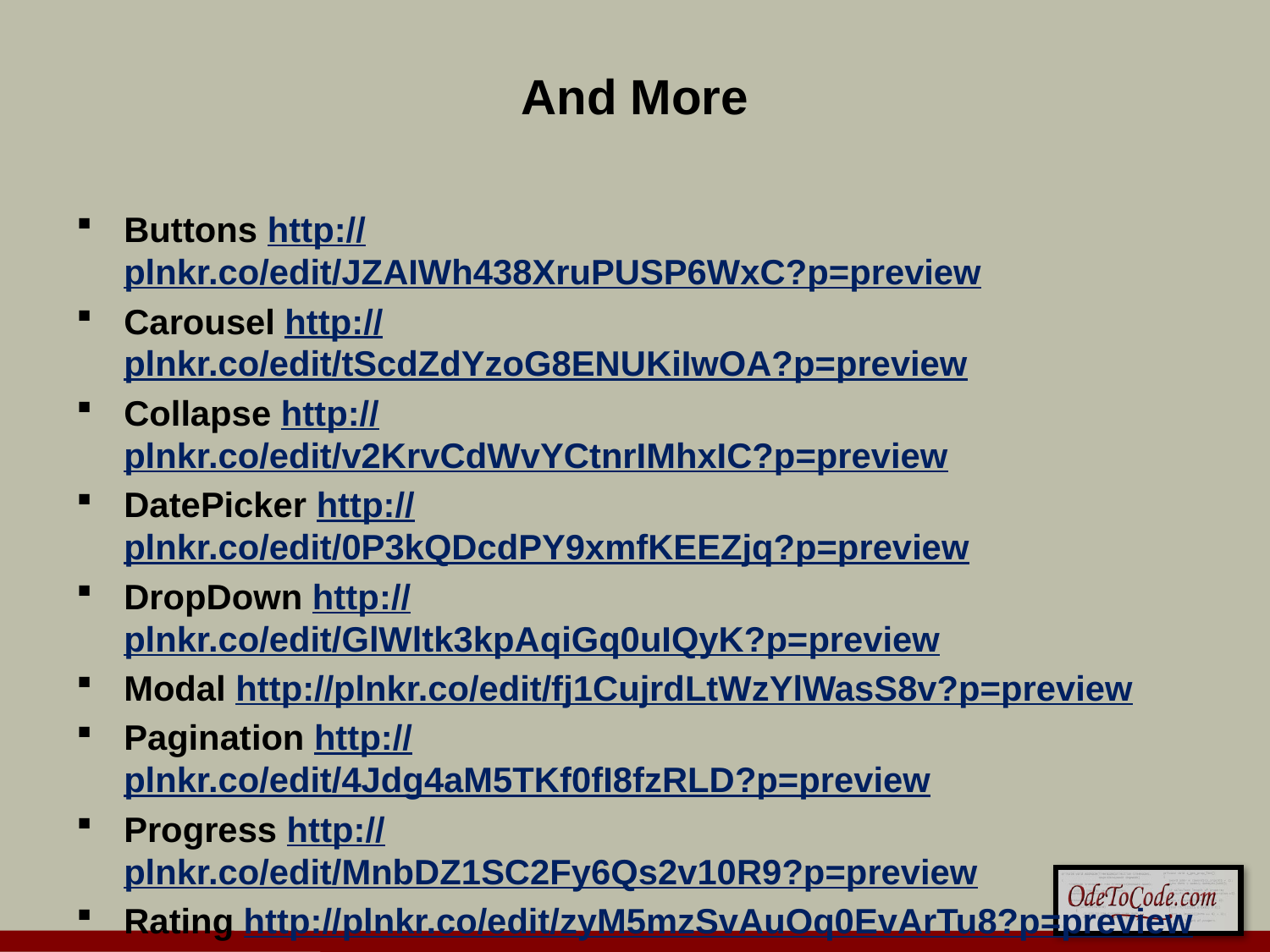

# And More
Buttons http://plnkr.co/edit/JZAIWh438XruPUSP6WxC?p=preview
Carousel http://plnkr.co/edit/tScdZdYzoG8ENUKiIwOA?p=preview
Collapse http://plnkr.co/edit/v2KrvCdWvYCtnrIMhxIC?p=preview
DatePicker http://plnkr.co/edit/0P3kQDcdPY9xmfKEEZjq?p=preview
DropDown http://plnkr.co/edit/GlWltk3kpAqiGq0uIQyK?p=preview
Modal http://plnkr.co/edit/fj1CujrdLtWzYlWasS8v?p=preview
Pagination http://plnkr.co/edit/4Jdg4aM5TKf0fI8fzRLD?p=preview
Progress http://plnkr.co/edit/MnbDZ1SC2Fy6Qs2v10R9?p=preview
Rating http://plnkr.co/edit/zyM5mzSvAuOq0EvArTu8?p=preview
Timepicker http://plnkr.co/edit/Rmj50aOHmIasisT8cSP0?p=preview
Tabs http://plnkr.co/edit/jh9KcQDrKuhRbcbf8kJb?p=preview